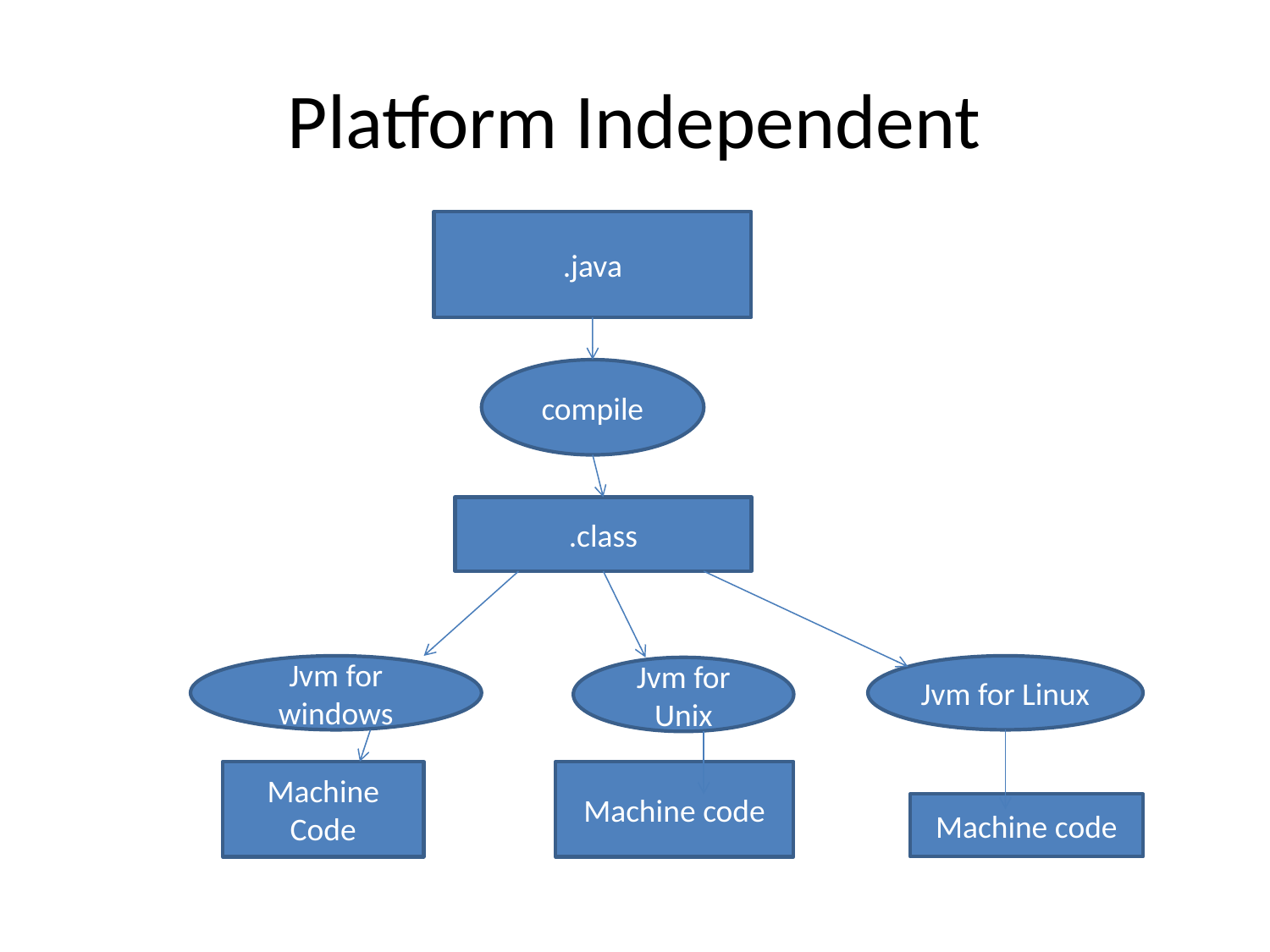

# Platform Independent

.java
compile
.class
Jvm for windows
Jvm for Linux
Jvm for Unix
Machine Code
Machine code
Machine code